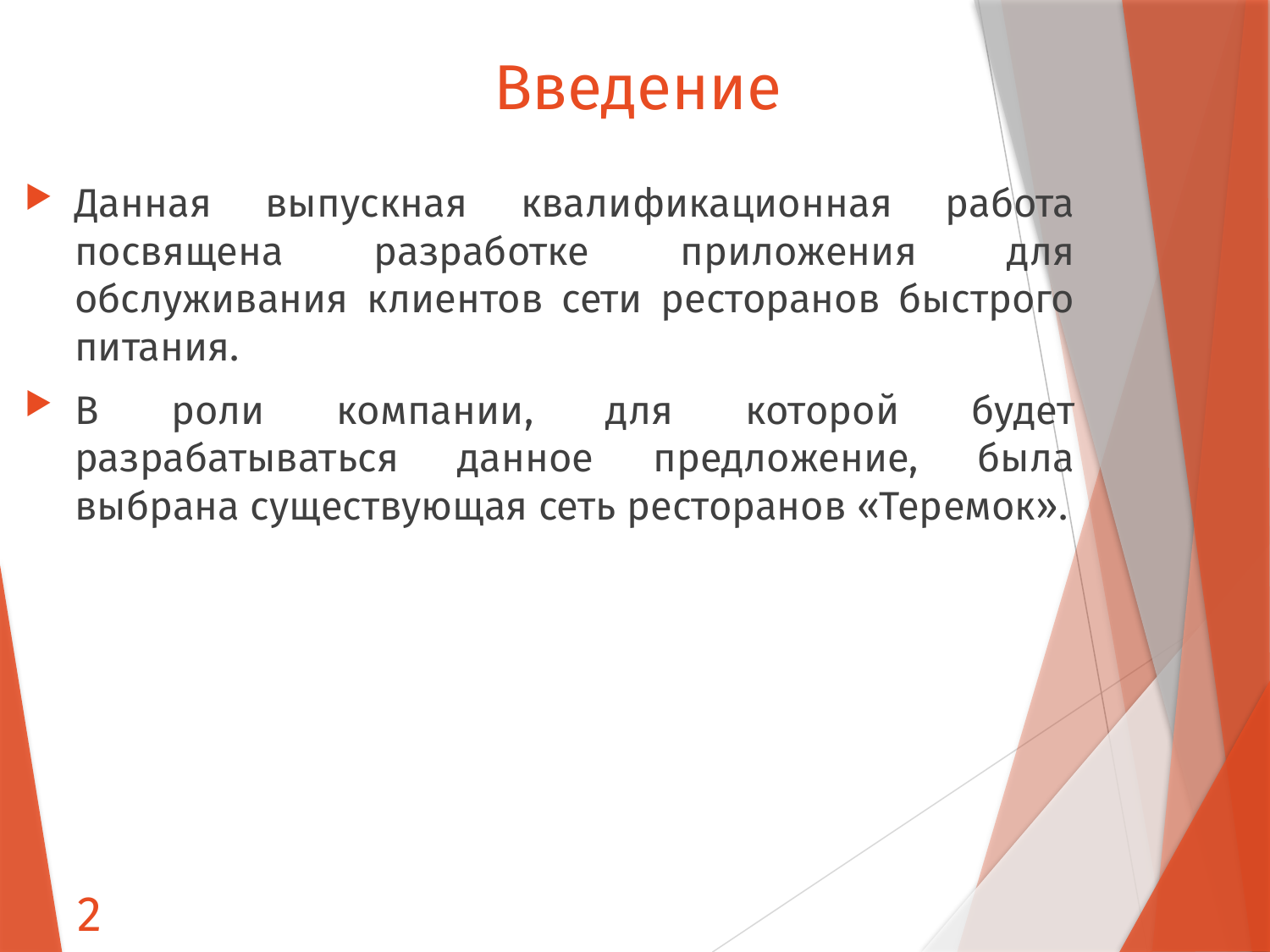

# Введение
Данная выпускная квалификационная работа посвящена разработке приложения для обслуживания клиентов сети ресторанов быстрого питания.
В роли компании, для которой будет разрабатываться данное предложение, была выбрана существующая сеть ресторанов «Теремок».
2